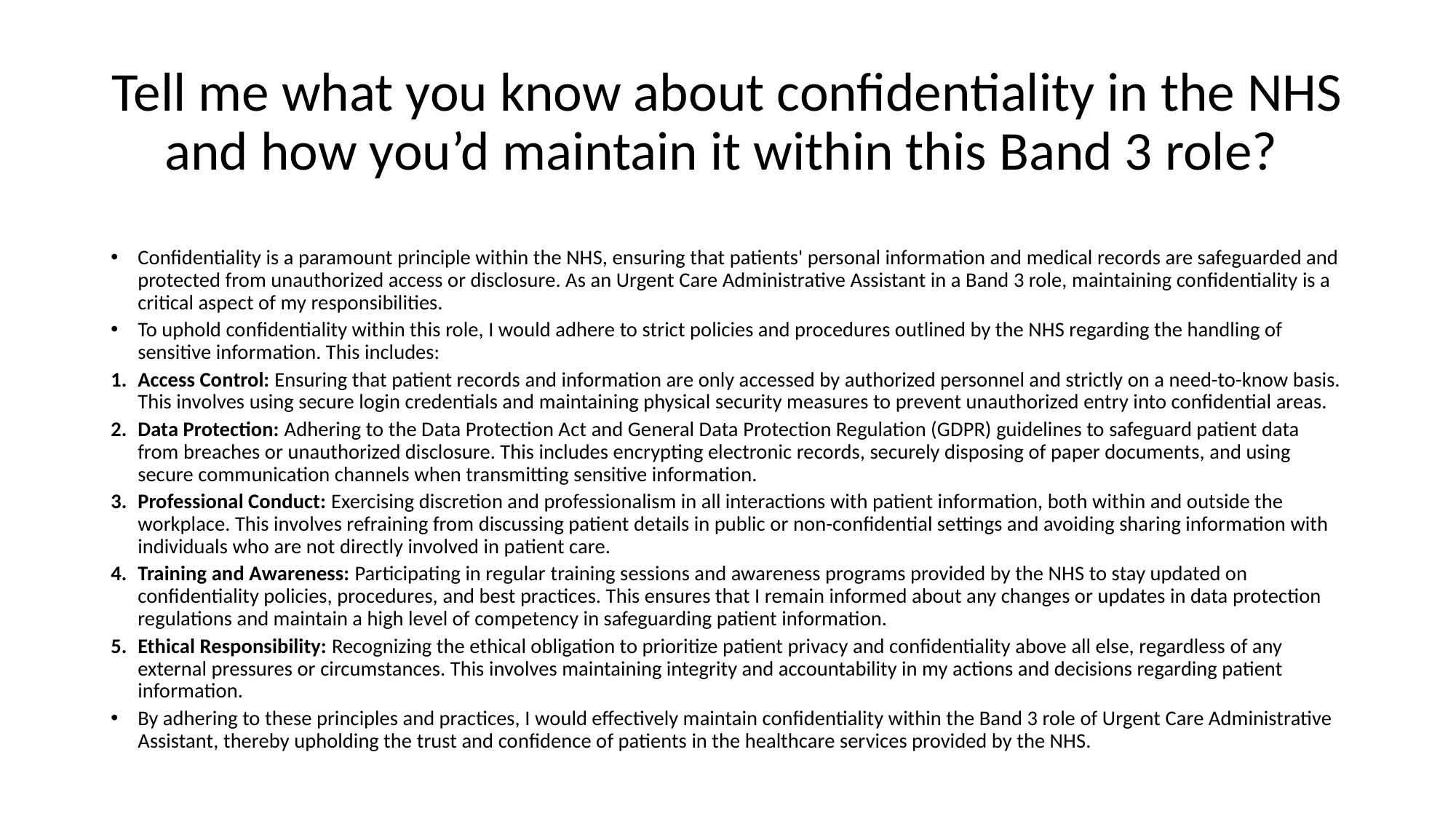

# Tell me what you know about confidentiality in the NHS and how you’d maintain it within this Band 3 role?
Confidentiality is a paramount principle within the NHS, ensuring that patients' personal information and medical records are safeguarded and protected from unauthorized access or disclosure. As an Urgent Care Administrative Assistant in a Band 3 role, maintaining confidentiality is a critical aspect of my responsibilities.
To uphold confidentiality within this role, I would adhere to strict policies and procedures outlined by the NHS regarding the handling of sensitive information. This includes:
Access Control: Ensuring that patient records and information are only accessed by authorized personnel and strictly on a need-to-know basis. This involves using secure login credentials and maintaining physical security measures to prevent unauthorized entry into confidential areas.
Data Protection: Adhering to the Data Protection Act and General Data Protection Regulation (GDPR) guidelines to safeguard patient data from breaches or unauthorized disclosure. This includes encrypting electronic records, securely disposing of paper documents, and using secure communication channels when transmitting sensitive information.
Professional Conduct: Exercising discretion and professionalism in all interactions with patient information, both within and outside the workplace. This involves refraining from discussing patient details in public or non-confidential settings and avoiding sharing information with individuals who are not directly involved in patient care.
Training and Awareness: Participating in regular training sessions and awareness programs provided by the NHS to stay updated on confidentiality policies, procedures, and best practices. This ensures that I remain informed about any changes or updates in data protection regulations and maintain a high level of competency in safeguarding patient information.
Ethical Responsibility: Recognizing the ethical obligation to prioritize patient privacy and confidentiality above all else, regardless of any external pressures or circumstances. This involves maintaining integrity and accountability in my actions and decisions regarding patient information.
By adhering to these principles and practices, I would effectively maintain confidentiality within the Band 3 role of Urgent Care Administrative Assistant, thereby upholding the trust and confidence of patients in the healthcare services provided by the NHS.